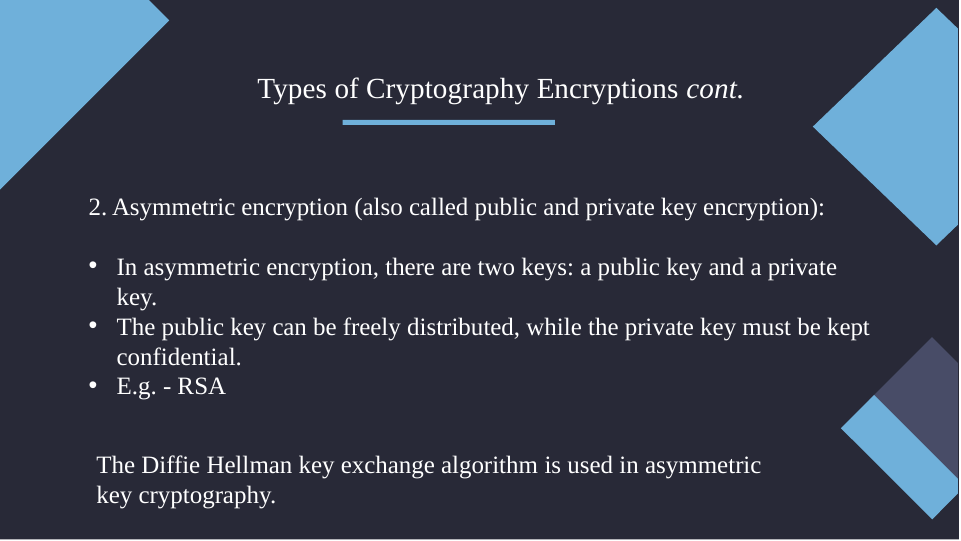

Types of Cryptography Encryptions cont.

2. Asymmetric encryption (also called public and private key encryption):

In asymmetric encryption, there are two keys: a public key and a private key.
The public key can be freely distributed, while the private key must be kept confidential.
E.g. - RSA

The Diffie Hellman key exchange algorithm is used in asymmetric key cryptography.